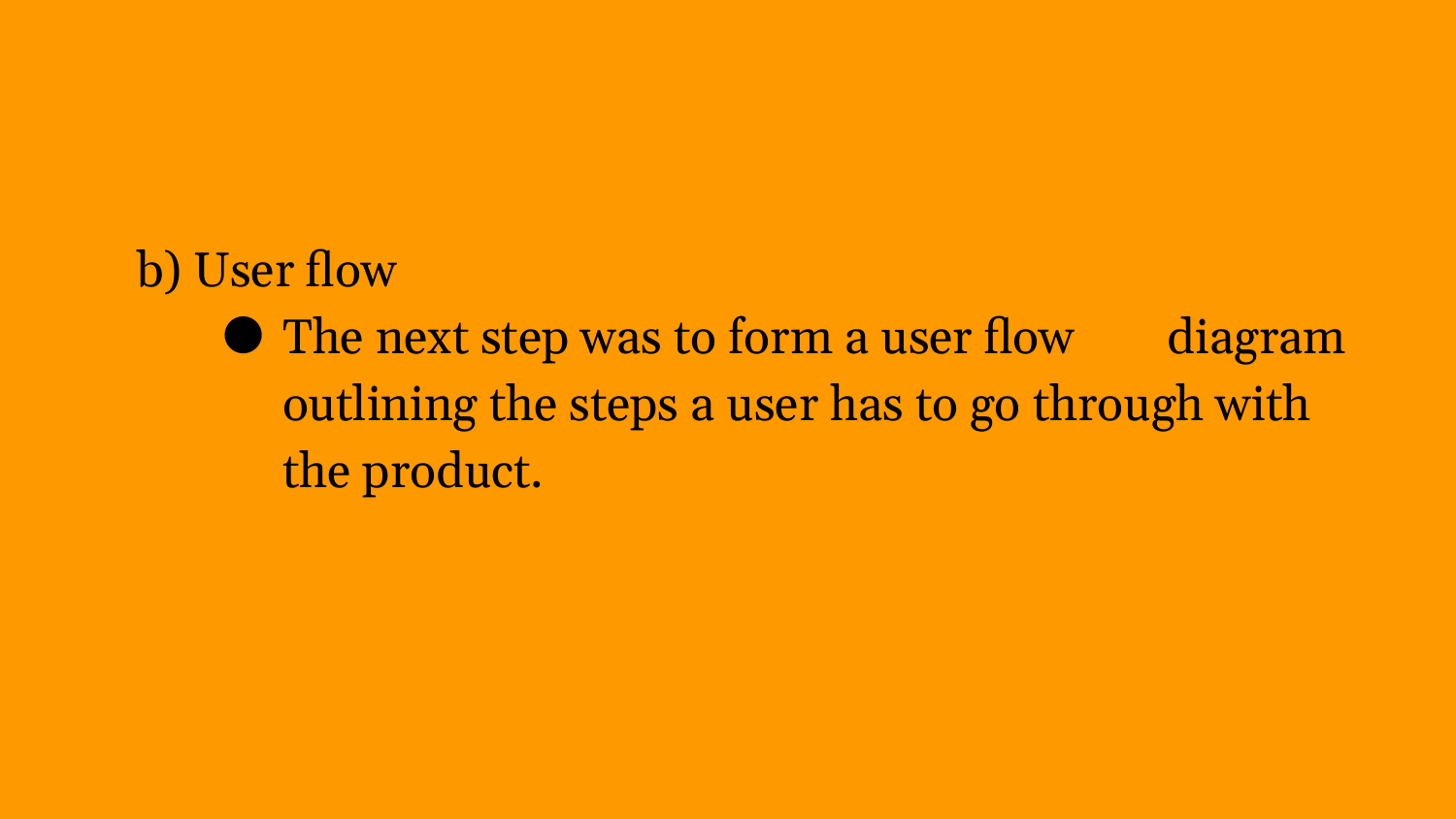

b) User flow
The next step was to form a user flow	 diagram outlining the steps a user has to go through with the product.